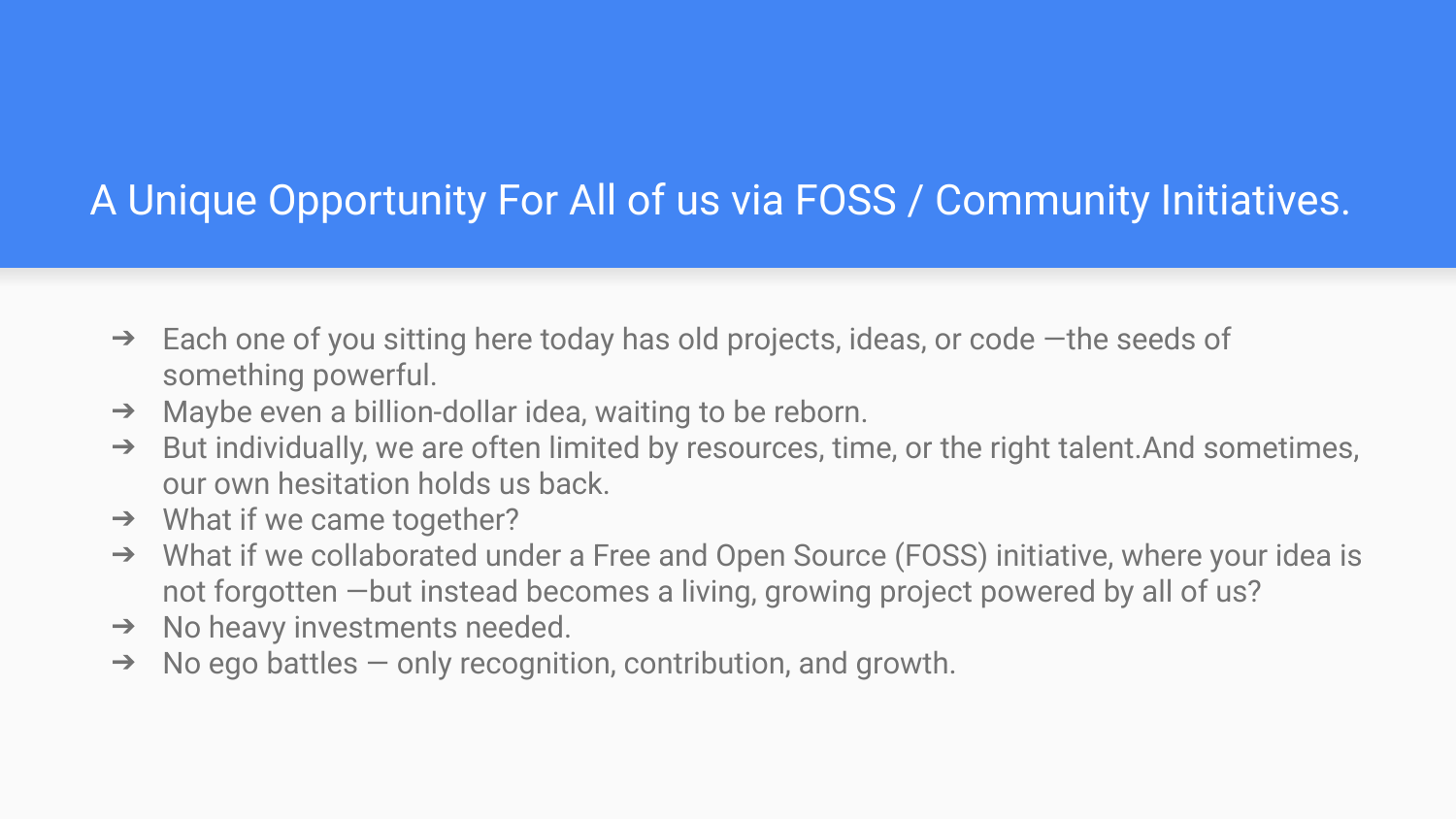

# A Unique Opportunity For All of us via FOSS / Community Initiatives.
Each one of you sitting here today has old projects, ideas, or code —the seeds of something powerful.
Maybe even a billion-dollar idea, waiting to be reborn.
But individually, we are often limited by resources, time, or the right talent.And sometimes, our own hesitation holds us back.
What if we came together?
What if we collaborated under a Free and Open Source (FOSS) initiative, where your idea is not forgotten —but instead becomes a living, growing project powered by all of us?
No heavy investments needed.
No ego battles — only recognition, contribution, and growth.